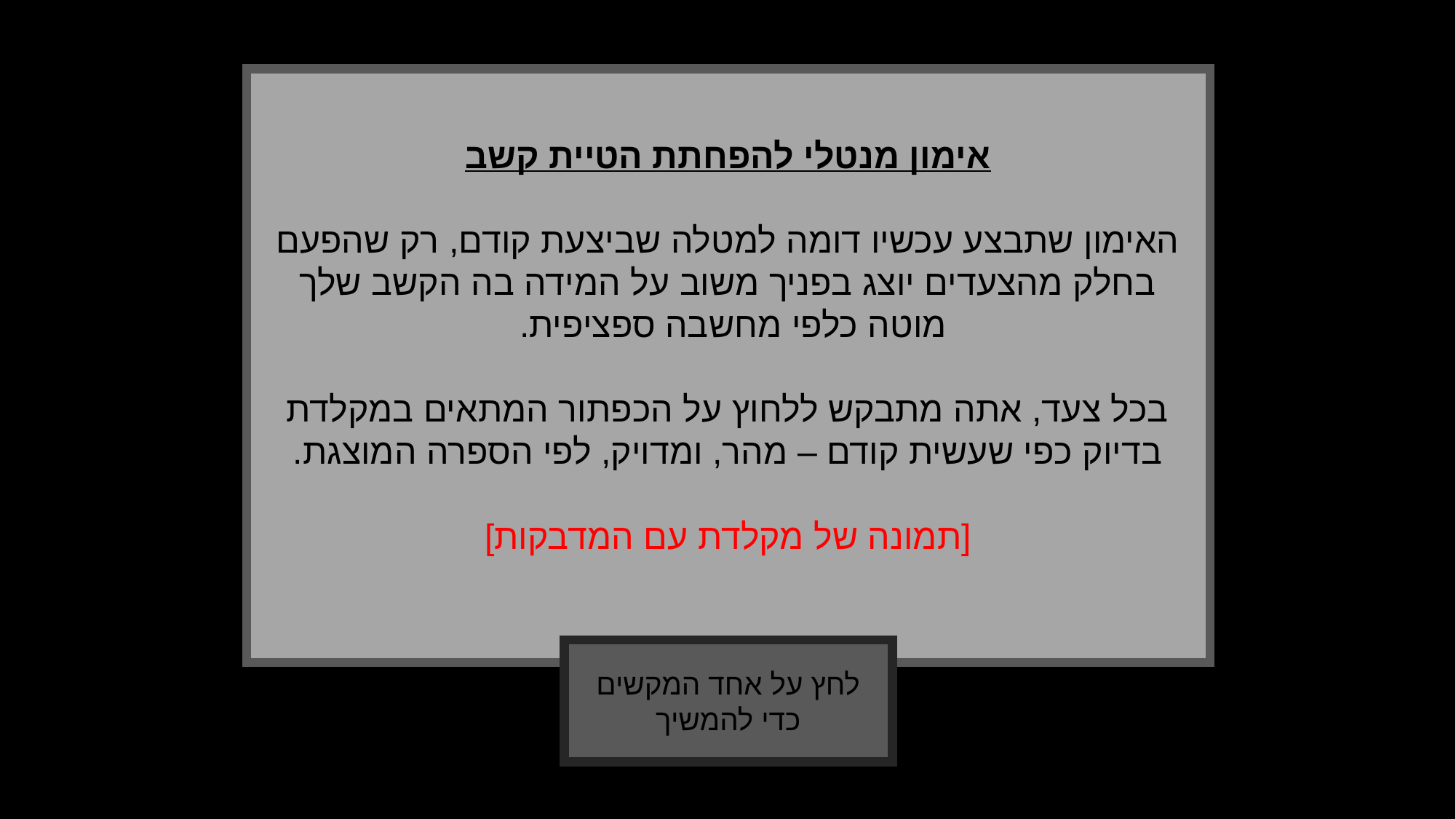

אימון מנטלי להפחתת הטיית קשב

האימון שתבצע עכשיו דומה למטלה שביצעת קודם, רק שהפעם בחלק מהצעדים יוצג בפניך משוב על המידה בה הקשב שלך מוטה כלפי מחשבה ספציפית.

בכל צעד, אתה מתבקש ללחוץ על הכפתור המתאים במקלדת בדיוק כפי שעשית קודם – מהר, ומדויק, לפי הספרה המוצגת.

[תמונה של מקלדת עם המדבקות]

לחץ על אחד המקשים כדי להמשיך